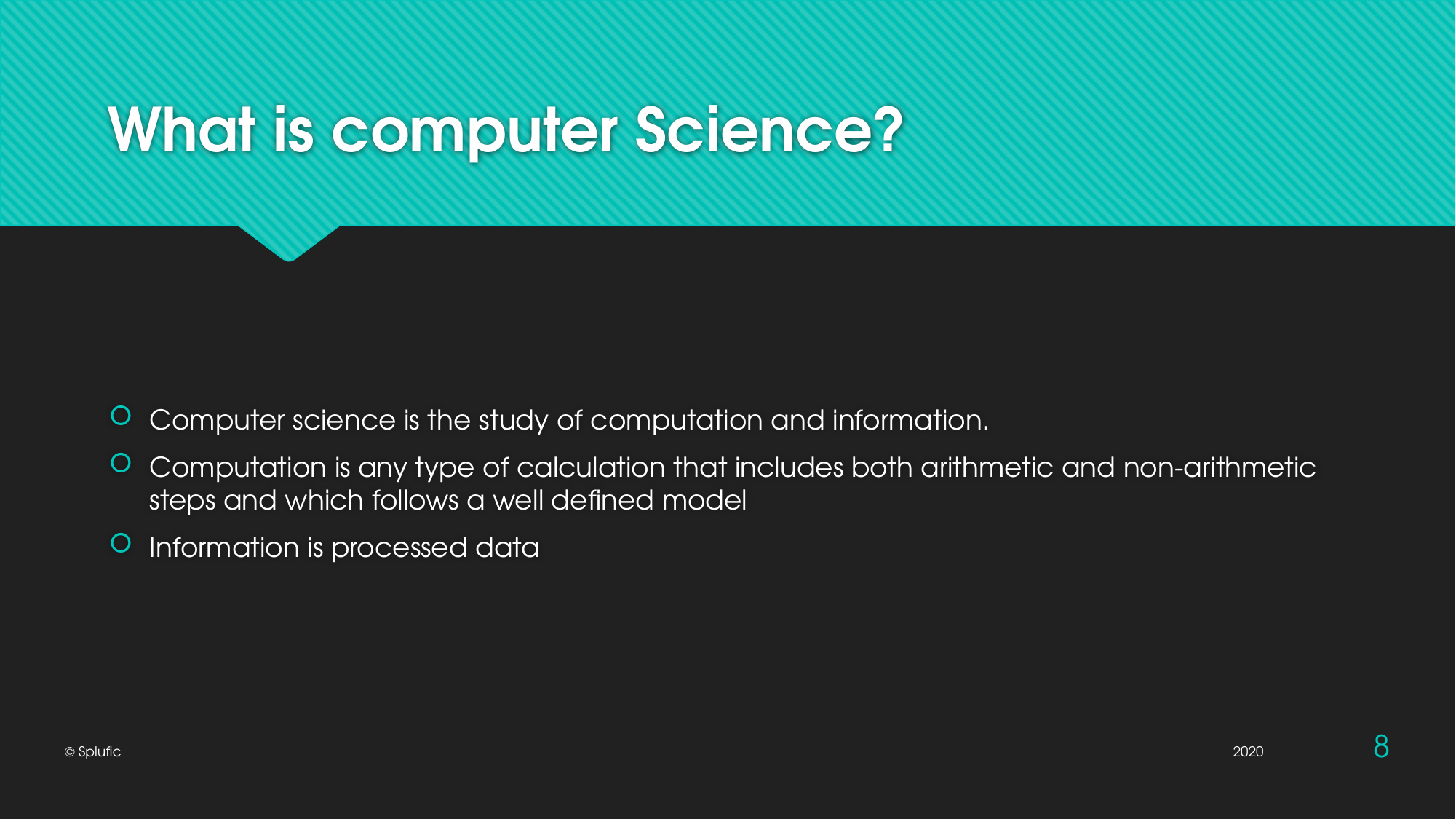

# What is computer Science?
Computer science is the study of computation and information.
Computation is any type of calculation that includes both arithmetic and non-arithmetic steps and which follows a well defined model
Information is processed data
8
© Splufic
2020